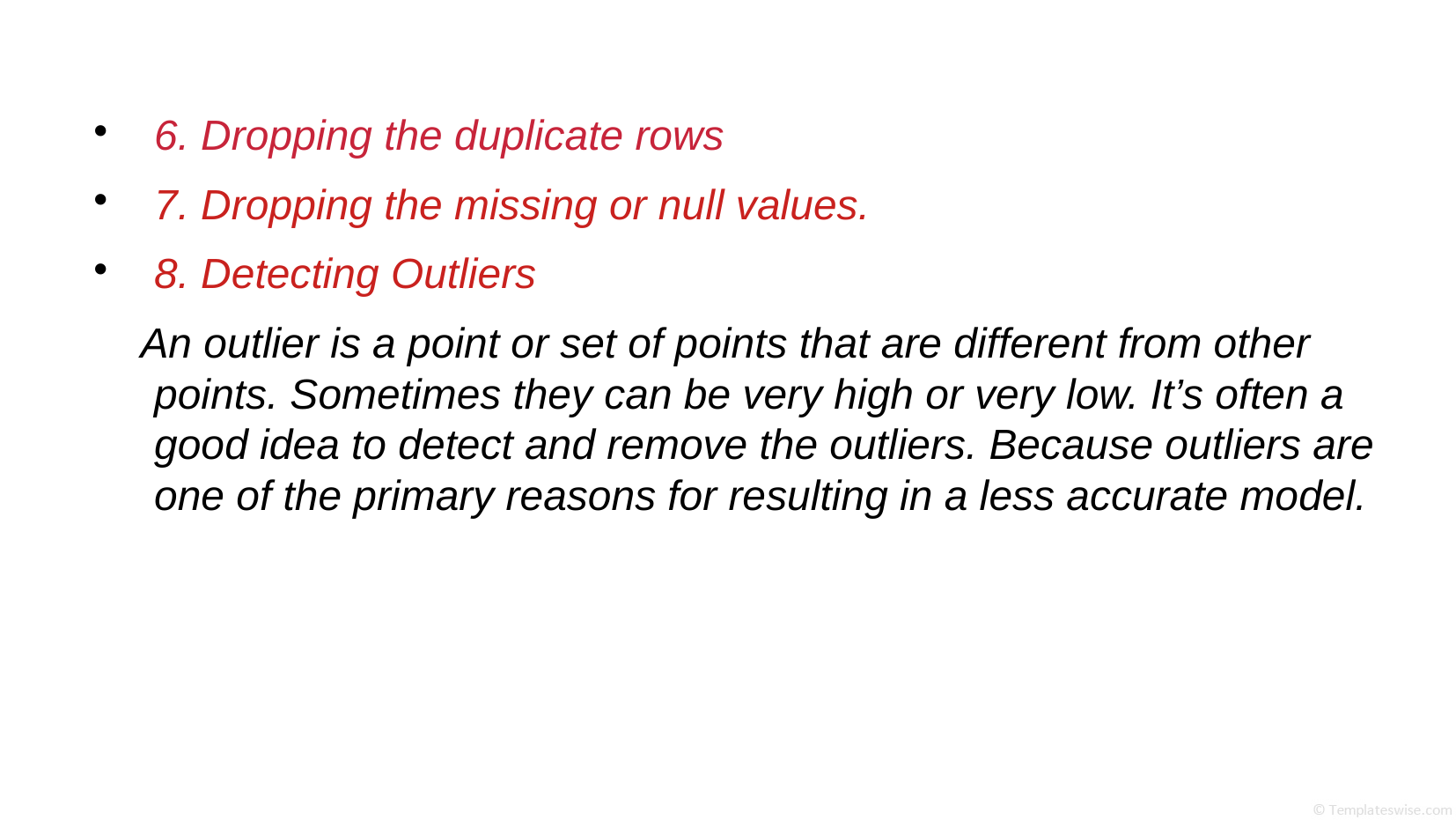

6. Dropping the duplicate rows
6. Dropping the duplicate rows
7. Dropping the missing or null values.
8. Detecting Outliers
    An outlier is a point or set of points that are different from other points. Sometimes they can be very high or very low. It’s often a good idea to detect and remove the outliers. Because outliers are one of the primary reasons for resulting in a less accurate model.